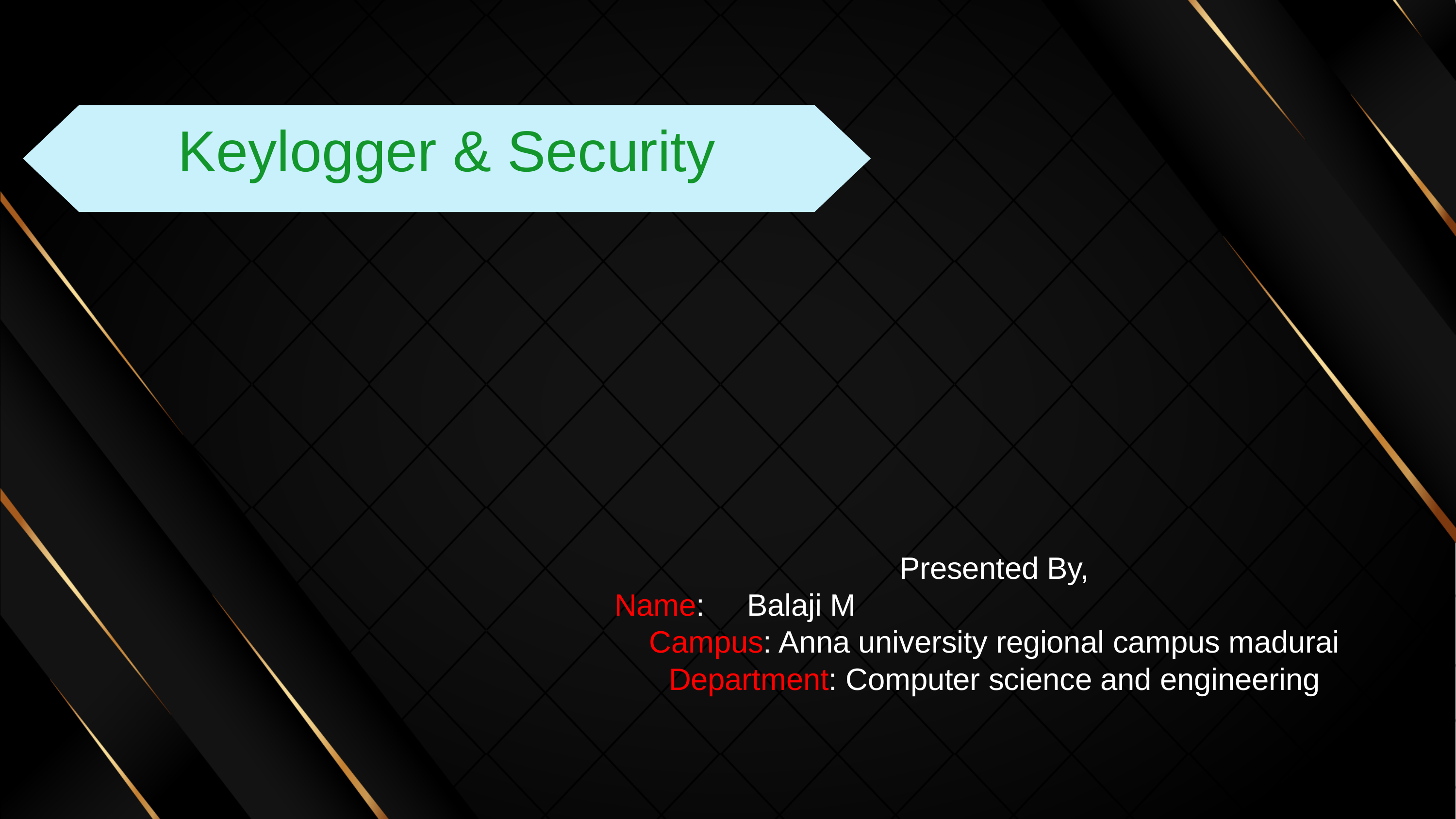

Keylogger & Security
Presented By,
Name:     Balaji M
Campus: Anna university regional campus madurai
Department: Computer science and engineering